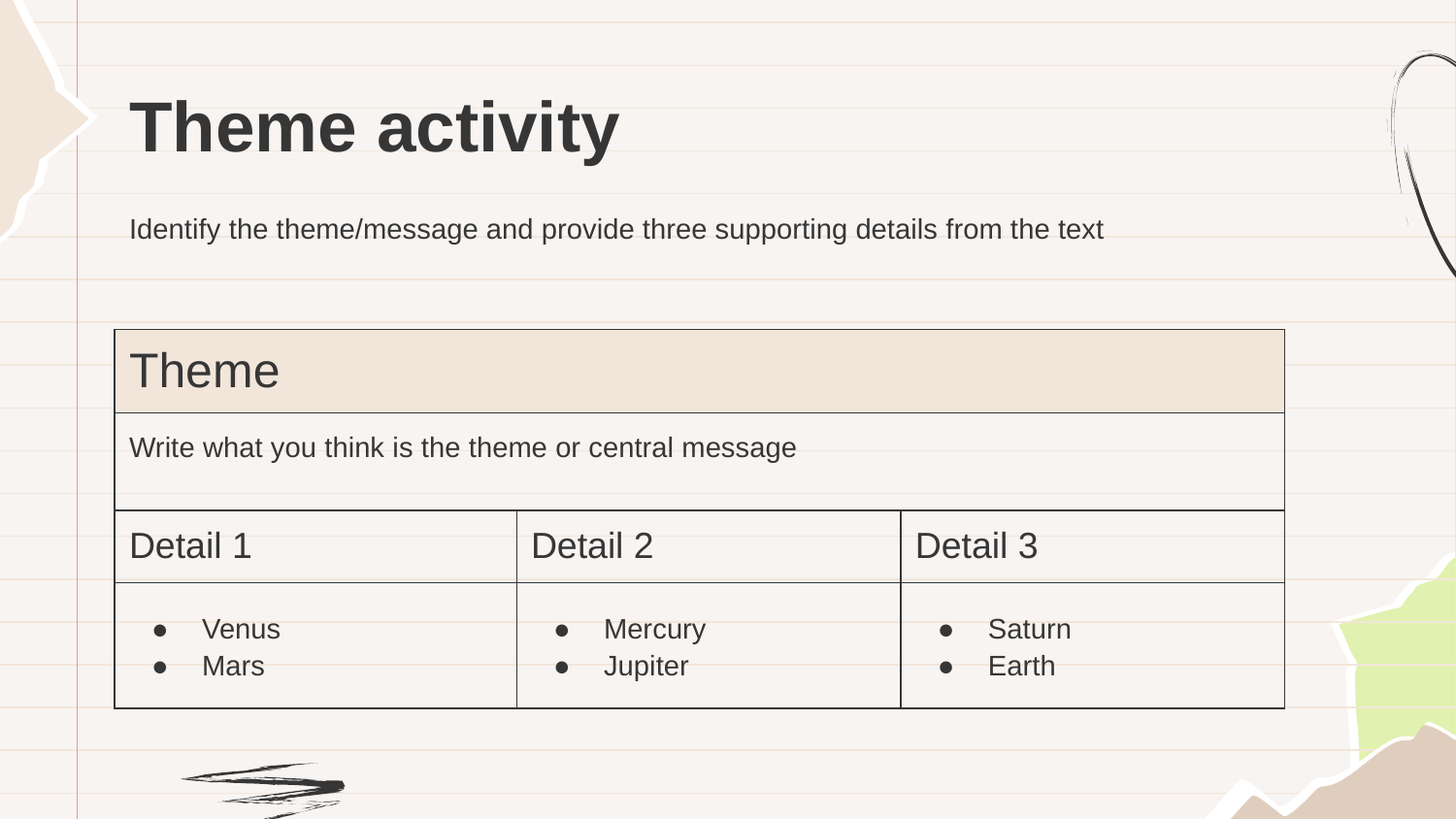

# Theme activity
Identify the theme/message and provide three supporting details from the text
| Theme |  |  |
| --- | --- | --- |
| Write what you think is the theme or central message |  |  |
| Detail 1 | Detail 2 | Detail 3 |
| Venus Mars | Mercury Jupiter | Saturn Earth |